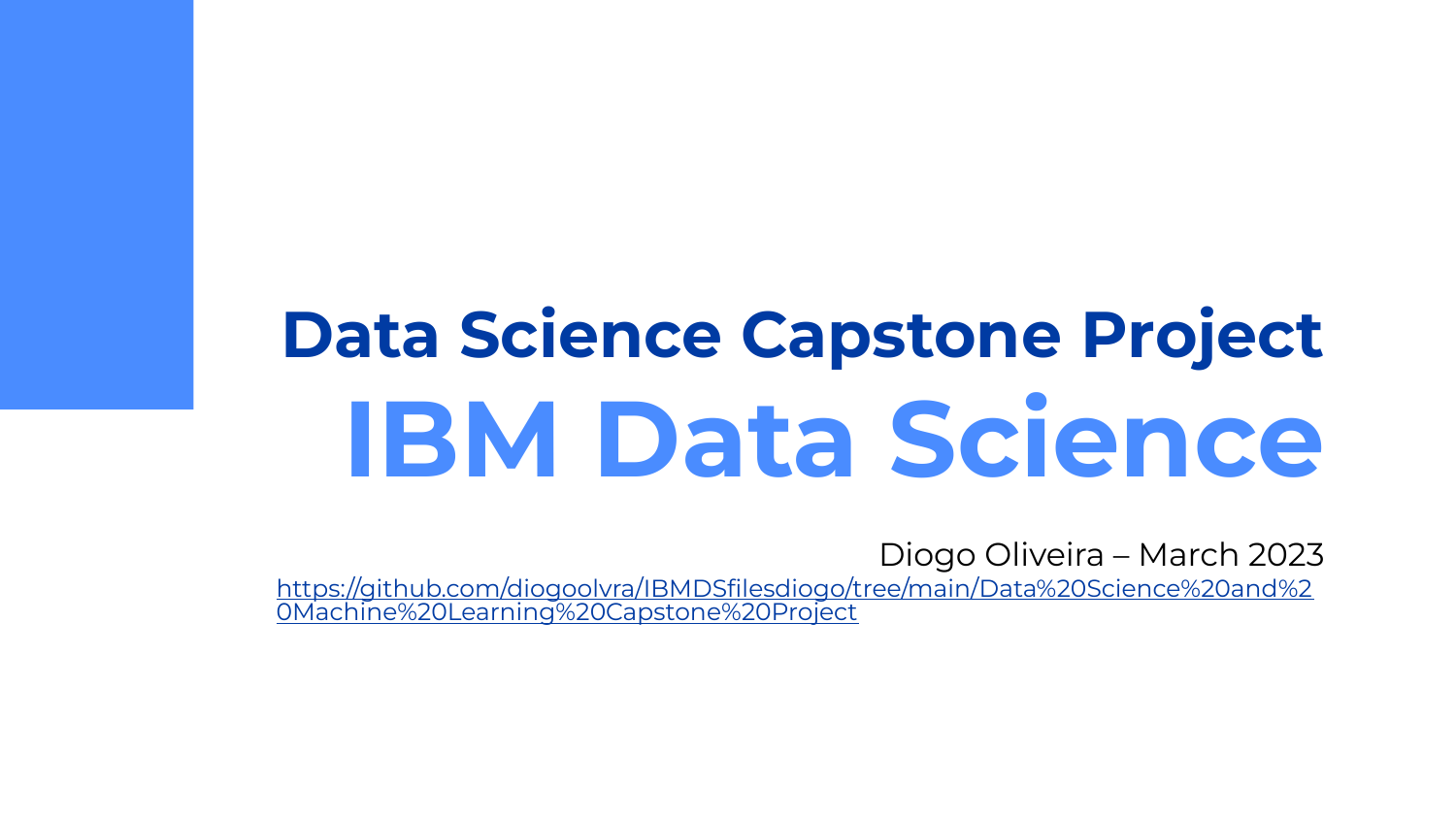

# Data Science Capstone Project IBM Data Science
Diogo Oliveira – March 2023
https://github.com/diogoolvra/IBMDSfilesdiogo/tree/main/Data%20Science%20and%20Machine%20Learning%20Capstone%20Project